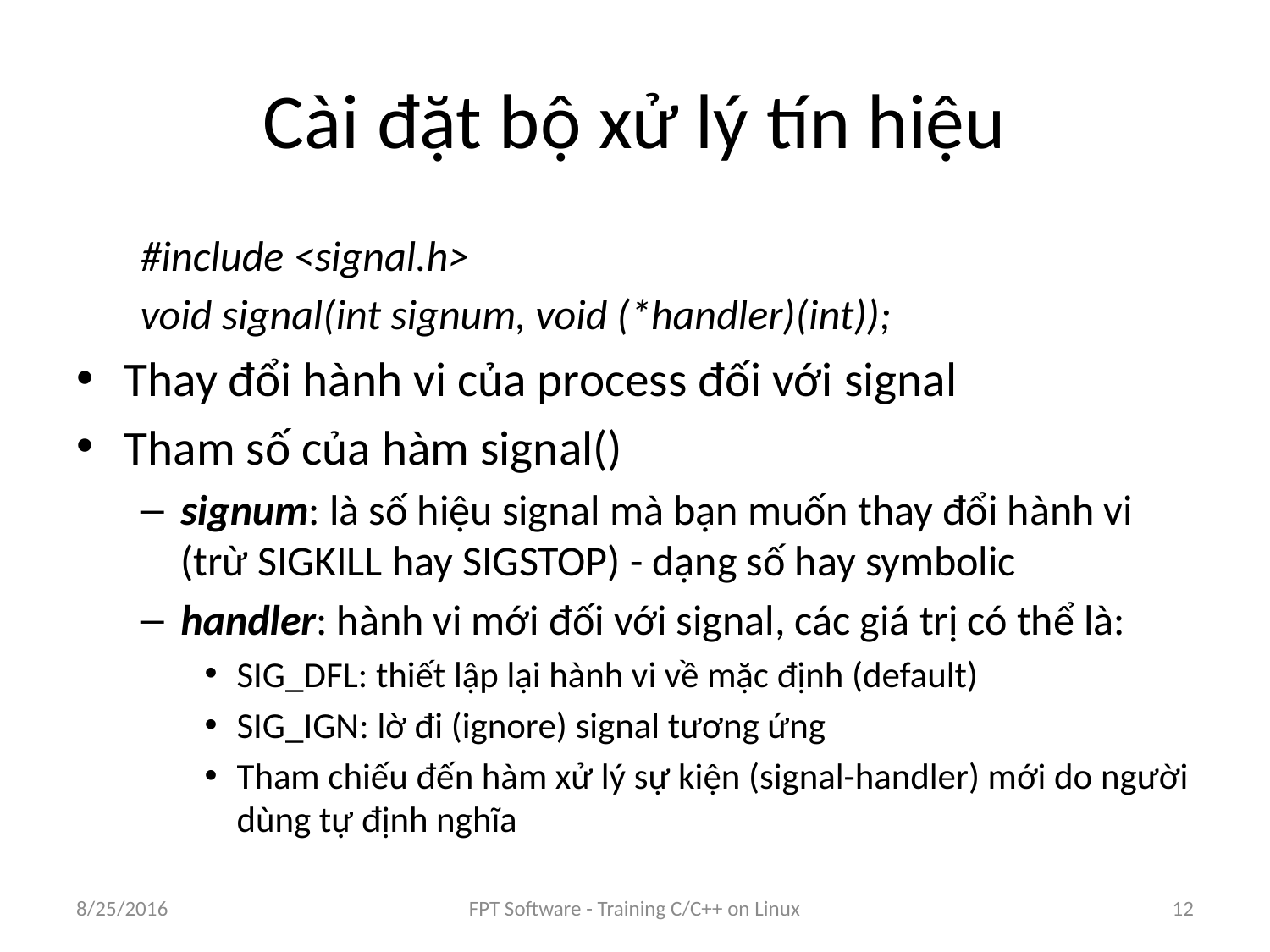

# Cài đặt bộ xử lý tín hiệu
#include <signal.h>
void signal(int signum, void (*handler)(int));
Thay đổi hành vi của process đối với signal
Tham số của hàm signal()
signum: là số hiệu signal mà bạn muốn thay đổi hành vi (trừ SIGKILL hay SIGSTOP) - dạng số hay symbolic
handler: hành vi mới đối với signal, các giá trị có thể là:
SIG_DFL: thiết lập lại hành vi về mặc định (default)
SIG_IGN: lờ đi (ignore) signal tương ứng
Tham chiếu đến hàm xử lý sự kiện (signal-handler) mới do người dùng tự định nghĩa

8/25/2016
FPT Software - Training C/C++ on Linux
12